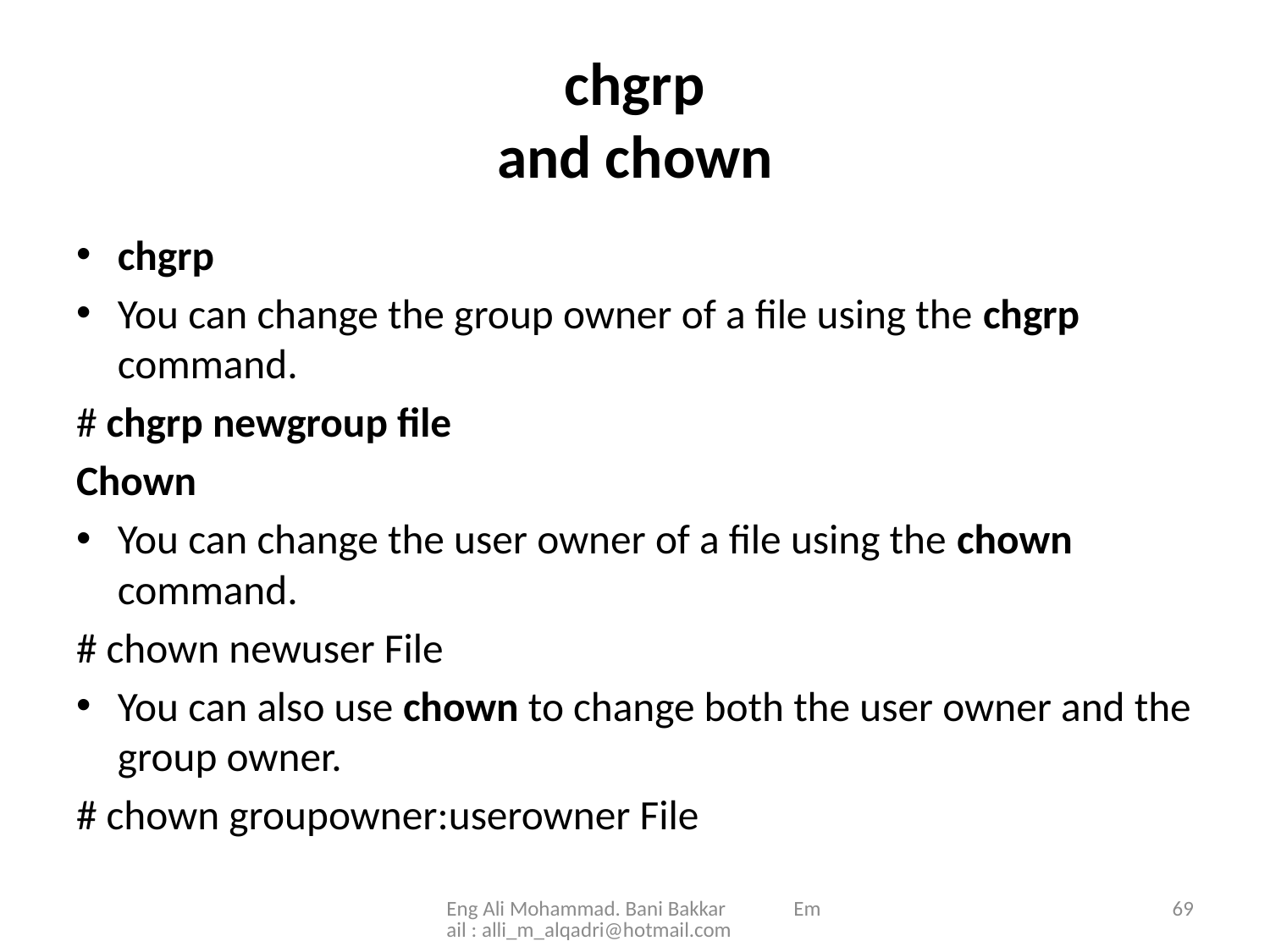

# chgrp and chown
chgrp
You can change the group owner of a file using the chgrp command.
# chgrp newgroup file
Chown
You can change the user owner of a file using the chown command.
# chown newuser File
You can also use chown to change both the user owner and the group owner.
# chown groupowner:userowner File
Eng Ali Mohammad. Bani Bakkar              Email : alli_m_alqadri@hotmail.com
69